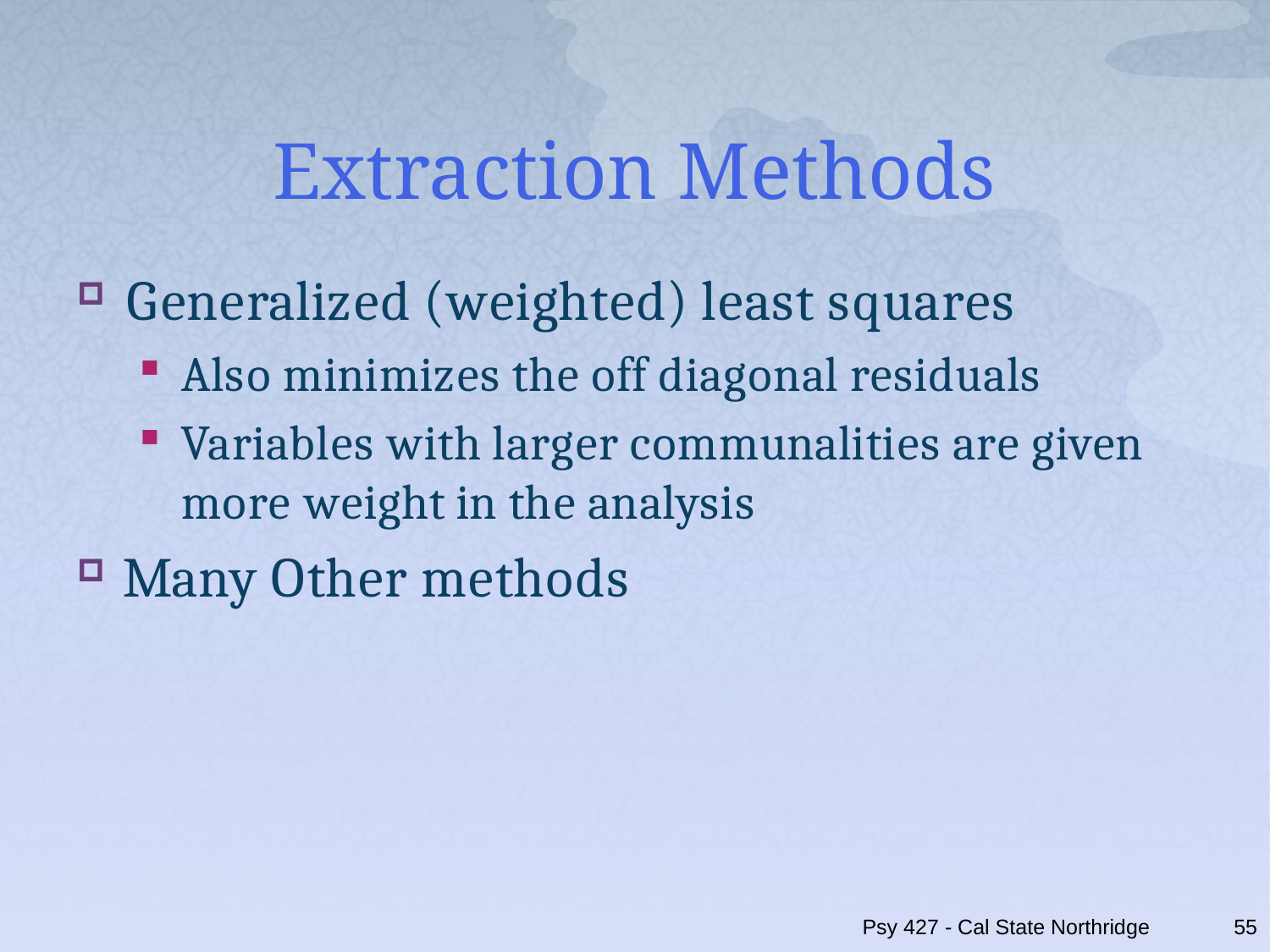

# Extraction Methods
Generalized (weighted) least squares
Also minimizes the off diagonal residuals
Variables with larger communalities are given more weight in the analysis
Many Other methods
Psy 427 - Cal State Northridge
55